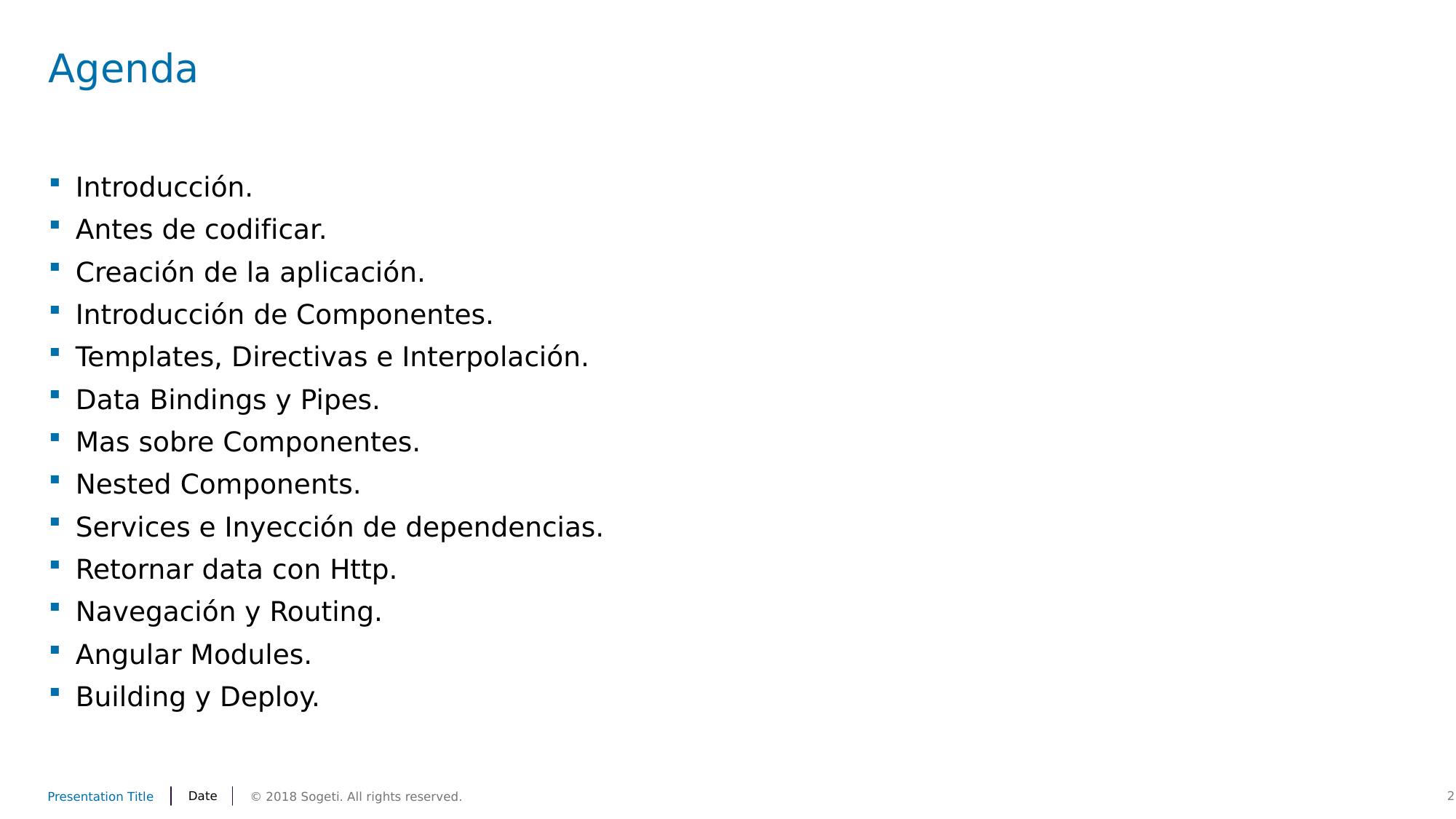

# Agenda
Introducción.
Antes de codificar.
Creación de la aplicación.
Introducción de Componentes.
Templates, Directivas e Interpolación.
Data Bindings y Pipes.
Mas sobre Componentes.
Nested Components.
Services e Inyección de dependencias.
Retornar data con Http.
Navegación y Routing.
Angular Modules.
Building y Deploy.